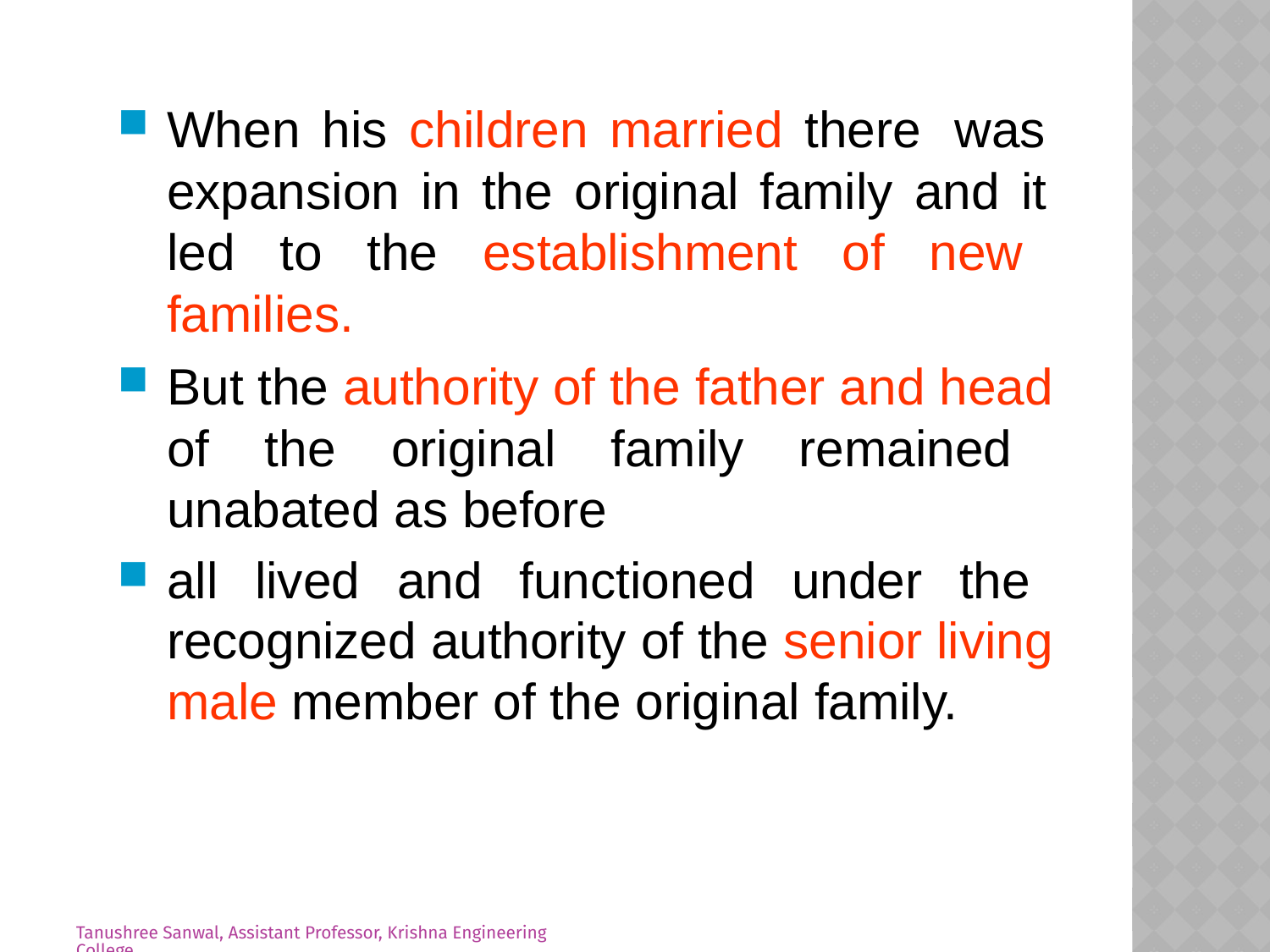

When his children married there was  expansion in the original family and it  led to the establishment of new  families.
But the authority of the father and head  of the original family remained  unabated as before
all lived and functioned under the  recognized authority of the senior living  male member of the original family.
Tanushree Sanwal, Assistant Professor, Krishna Engineering College